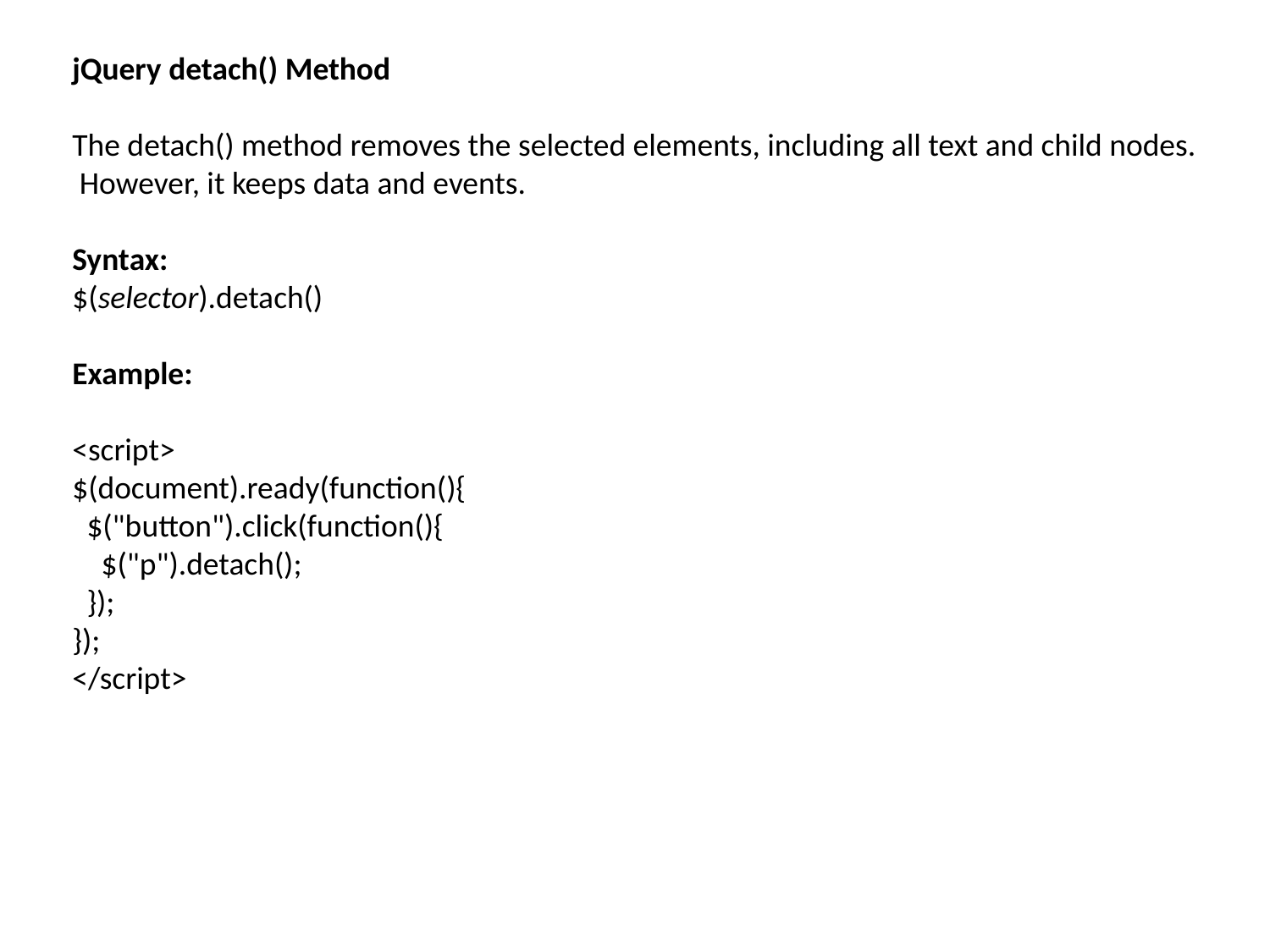

jQuery detach() Method

The detach() method removes the selected elements, including all text and child nodes.
 However, it keeps data and events.

Syntax:
$(selector).detach()

Example:

<script>
$(document).ready(function(){
  $("button").click(function(){
    $("p").detach();
  });
});
</script>